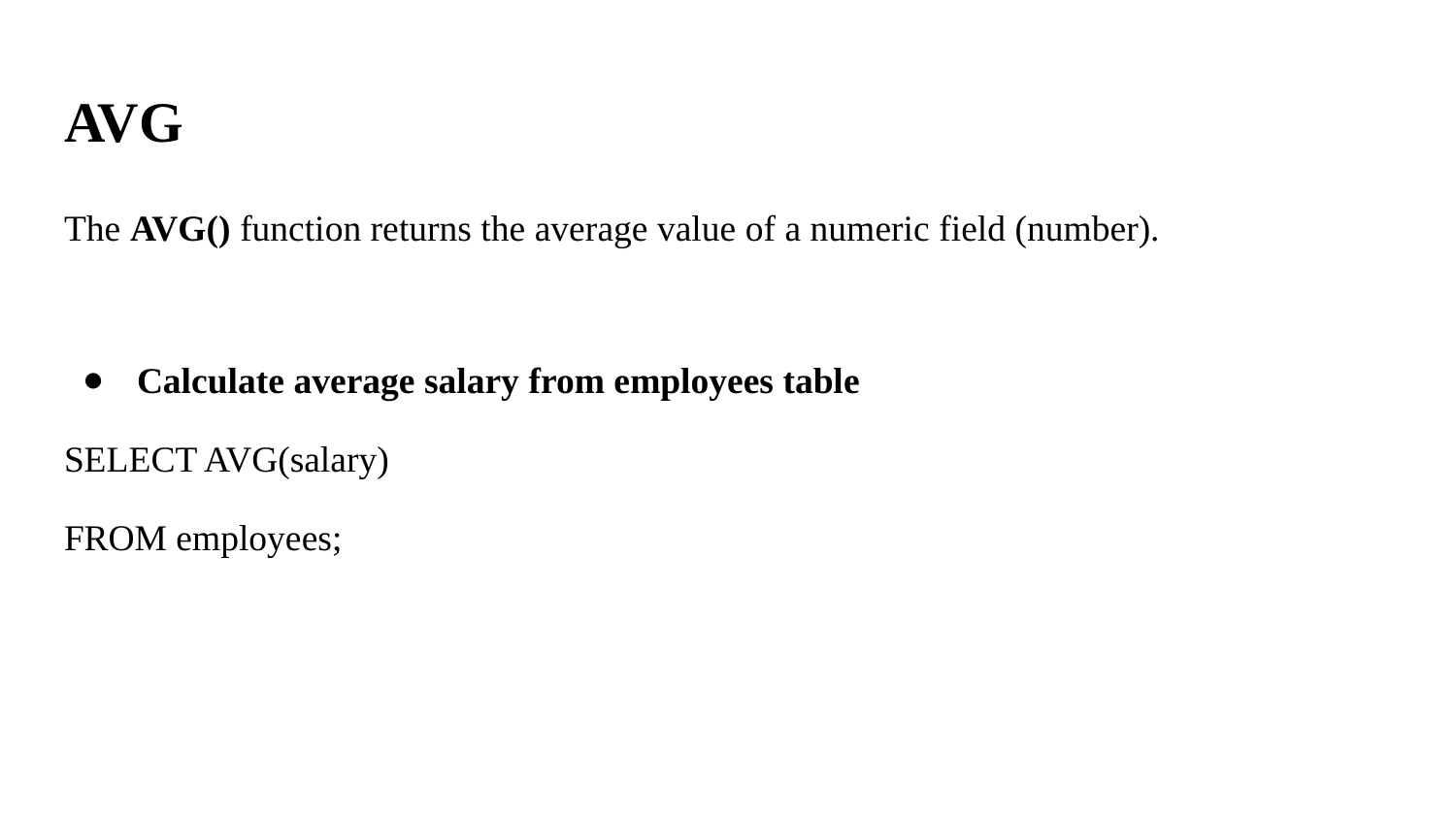

# AVG
The AVG() function returns the average value of a numeric field (number).

Calculate average salary from employees table
SELECT AVG(salary)
FROM employees;